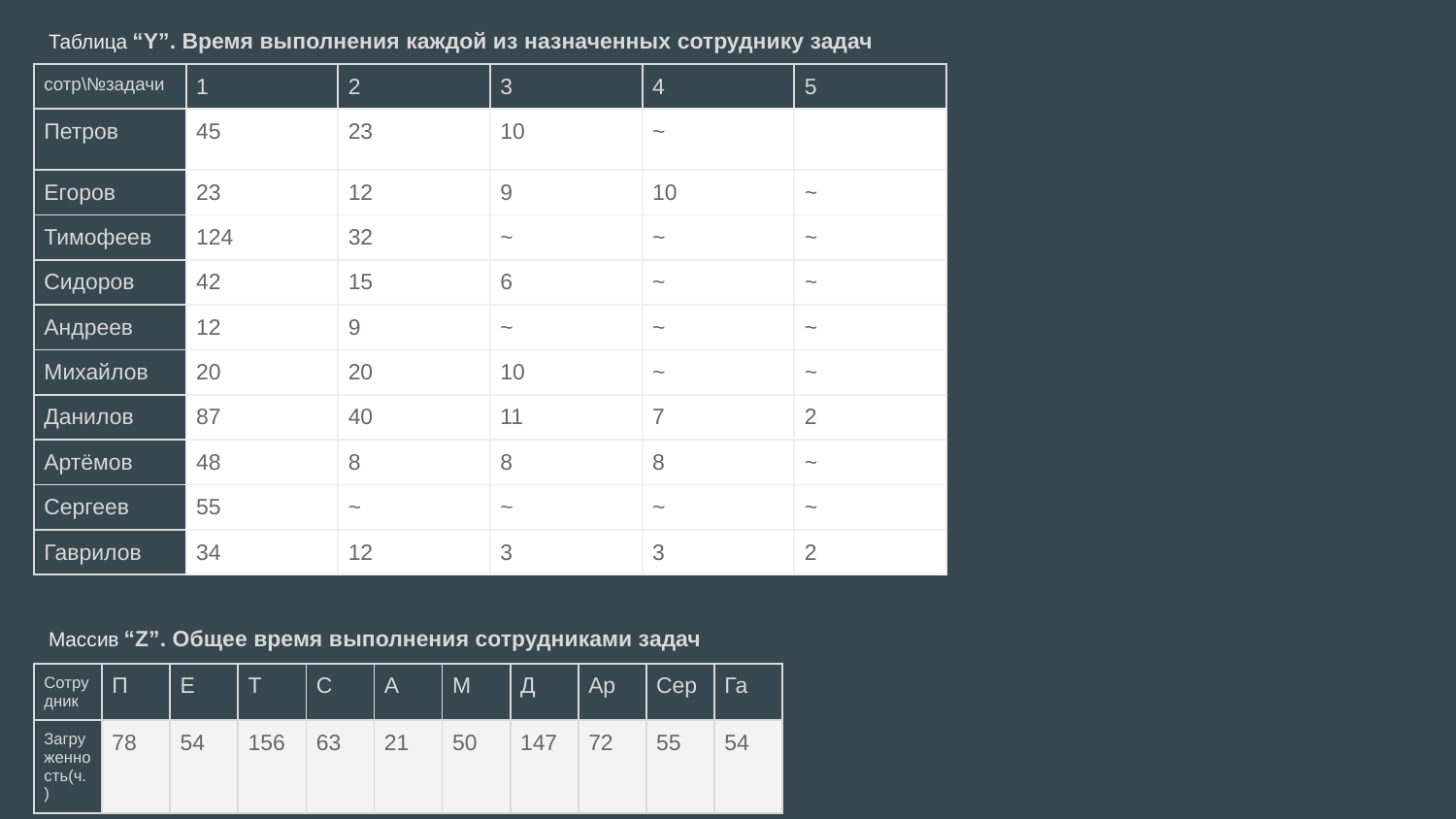

Таблица “Y”. Время выполнения каждой из назначенных сотруднику задач
| сотр\№задачи | 1 | 2 | 3 | 4 | 5 |
| --- | --- | --- | --- | --- | --- |
| Петров | 45 | 23 | 10 | ~ |  |
| Егоров | 23 | 12 | 9 | 10 | ~ |
| Тимофеев | 124 | 32 | ~ | ~ | ~ |
| Сидоров | 42 | 15 | 6 | ~ | ~ |
| Андреев | 12 | 9 | ~ | ~ | ~ |
| Михайлов | 20 | 20 | 10 | ~ | ~ |
| Данилов | 87 | 40 | 11 | 7 | 2 |
| Артёмов | 48 | 8 | 8 | 8 | ~ |
| Сергеев | 55 | ~ | ~ | ~ | ~ |
| Гаврилов | 34 | 12 | 3 | 3 | 2 |
Массив “Z”. Общее время выполнения сотрудниками задач
| Сотрудник | П | Е | Т | С | А | М | Д | Ар | Сер | Га |
| --- | --- | --- | --- | --- | --- | --- | --- | --- | --- | --- |
| Загруженность(ч.) | 78 | 54 | 156 | 63 | 21 | 50 | 147 | 72 | 55 | 54 |